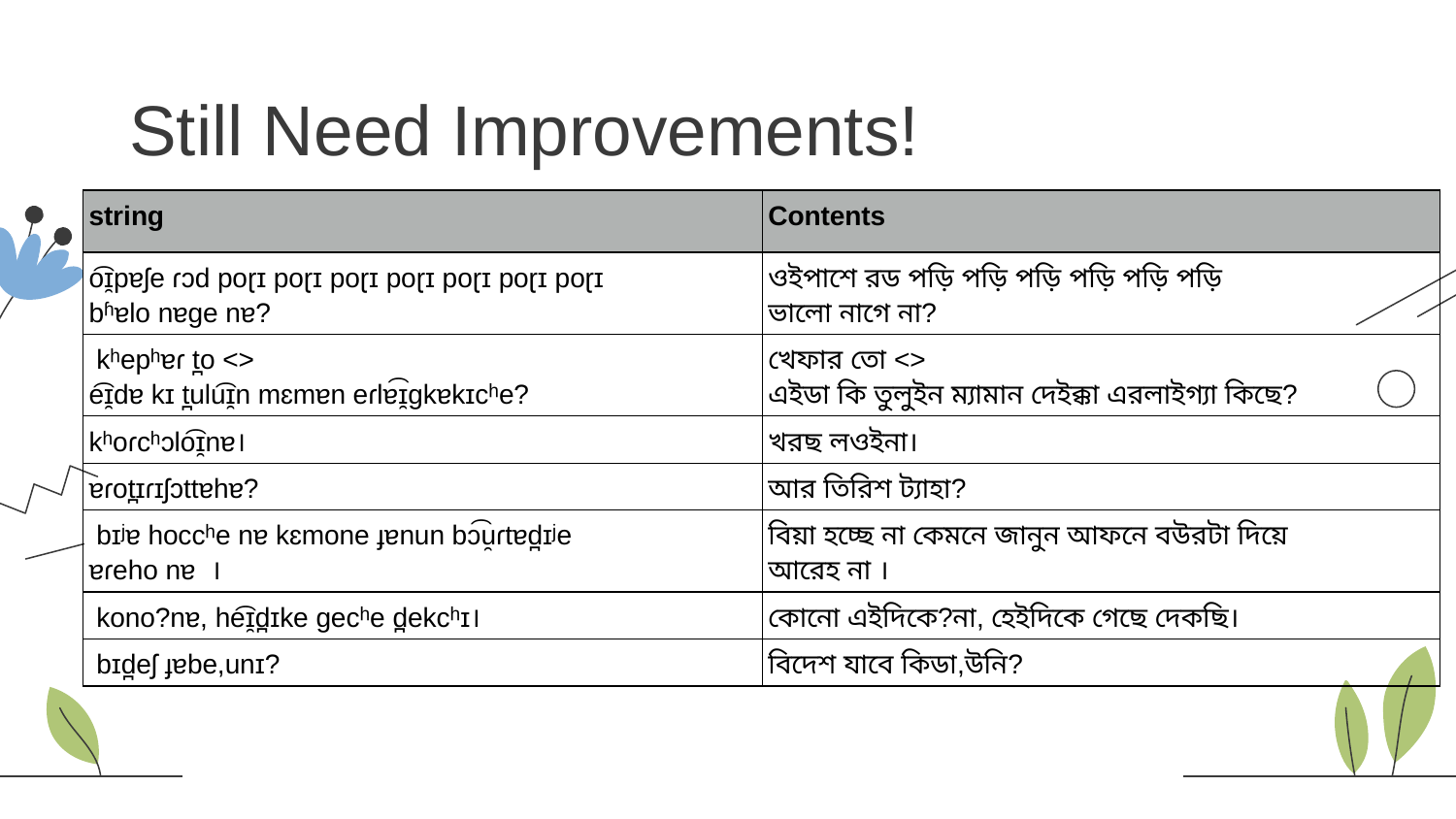

# Still Need Improvements!
| string | Contents |
| --- | --- |
| o͡ɪ̯pɐʃe ɾɔd poɽɪ poɽɪ poɽɪ poɽɪ poɽɪ poɽɪ poɽɪ bʱɐlo nɐge nɐ? | ওইপাশে রড পড়ি পড়ি পড়ি পড়ি পড়ি পড়ি ভালো নাগে না? |
| kʰepʰɐɾ t̪o <> e͡ɪ̯dɐ kɪ t̪ulu͡ɪ̯n mɛmɐn eɾlɐ͡ɪ̯gkɐkɪcʰe? | খেফার তো <> এইডা কি তুলুইন ম্যামান দেইক্কা এরলাইগ্যা কিছে? |
| kʰoɾcʰɔlo͡ɪ̯nɐ। | খরছ লওইনা। |
| ɐɾot̪ɪɾɪʃɔttɐhɐ? | আর তিরিশ ট্যাহা? |
| bɪʲɐ hoccʰe nɐ kɛmone ɟɐnun bɔ͡u̯ɾtɐd̪ɪʲe ɐɾeho nɐ । | বিয়া হচ্ছে না কেমনে জানুন আফনে বউরটা দিয়ে আরেহ না । |
| kono?nɐ, he͡ɪ̯d̪ɪke gecʰe d̪ekcʰɪ। | কোনো এইদিকে?না, হেইদিকে গেছে দেকছি। |
| bɪd̪eʃ ɟɐbe,unɪ? | বিদেশ যাবে কিডা,উনি? |